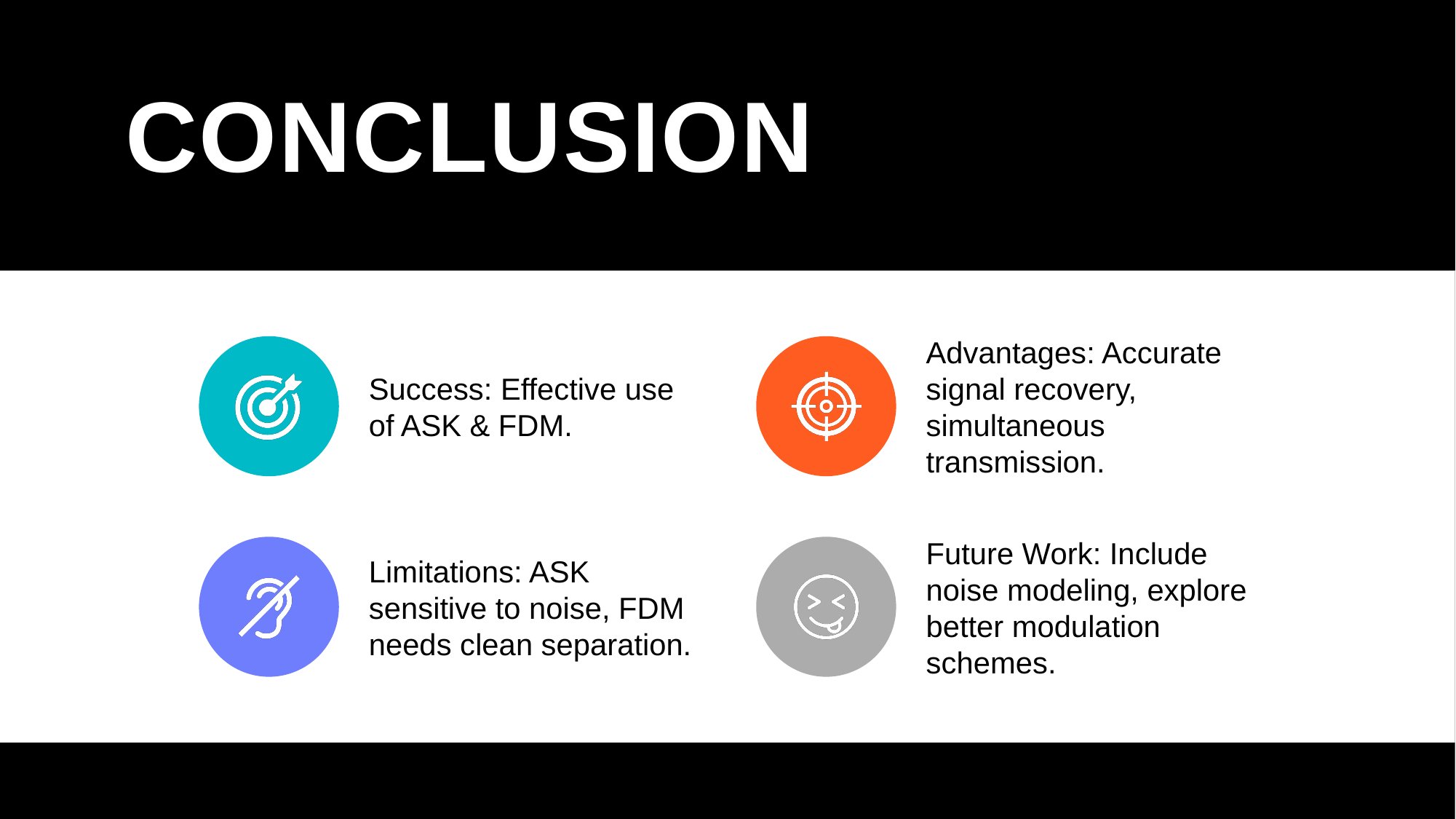

# Conclusion

Success: Effective use of ASK & FDM.
Advantages: Accurate signal recovery, simultaneous transmission.
Limitations: ASK sensitive to noise, FDM needs clean separation.
Future Work: Include noise modeling, explore better modulation schemes.